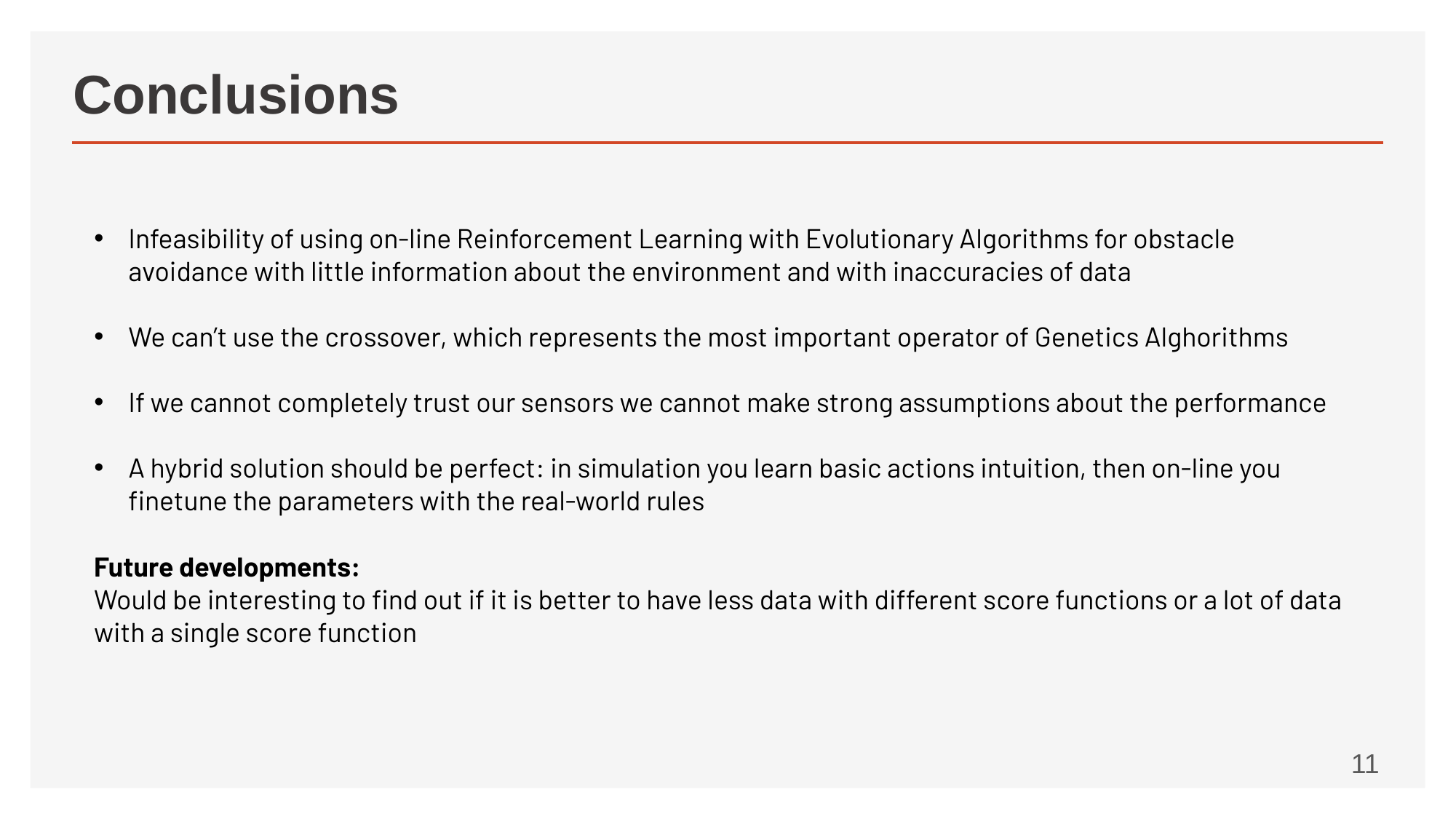

# Conclusions
Infeasibility of using on-line Reinforcement Learning with Evolutionary Algorithms for obstacle avoidance with little information about the environment and with inaccuracies of data

We can’t use the crossover, which represents the most important operator of Genetics Alghorithms

If we cannot completely trust our sensors we cannot make strong assumptions about the performance

A hybrid solution should be perfect: in simulation you learn basic actions intuition, then on-line you finetune the parameters with the real-world rules
Future developments:
Would be interesting to find out if it is better to have less data with different score functions or a lot of data with a single score function
11